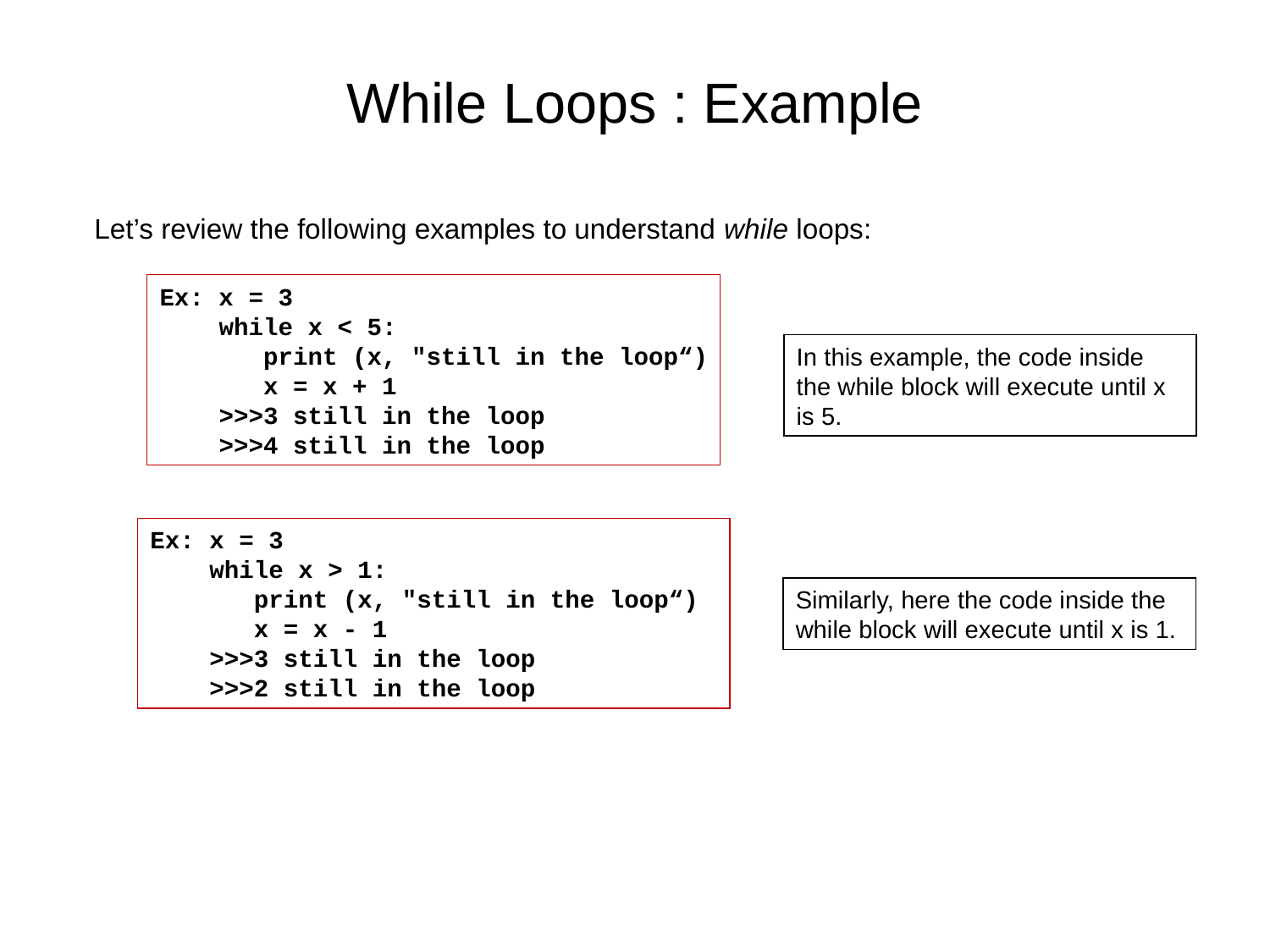

# While Loops : Example
 Let’s review the following examples to understand while loops:
Ex: x = 3
    while x < 5:
       print (x, "still in the loop“)
       x = x + 1
    >>>3 still in the loop
    >>>4 still in the loop
In this example, the code inside the while block will execute until x is 5.
Ex: x = 3
    while x > 1:
       print (x, "still in the loop“)
       x = x - 1
    >>>3 still in the loop
    >>>2 still in the loop
Similarly, here the code inside the while block will execute until x is 1.